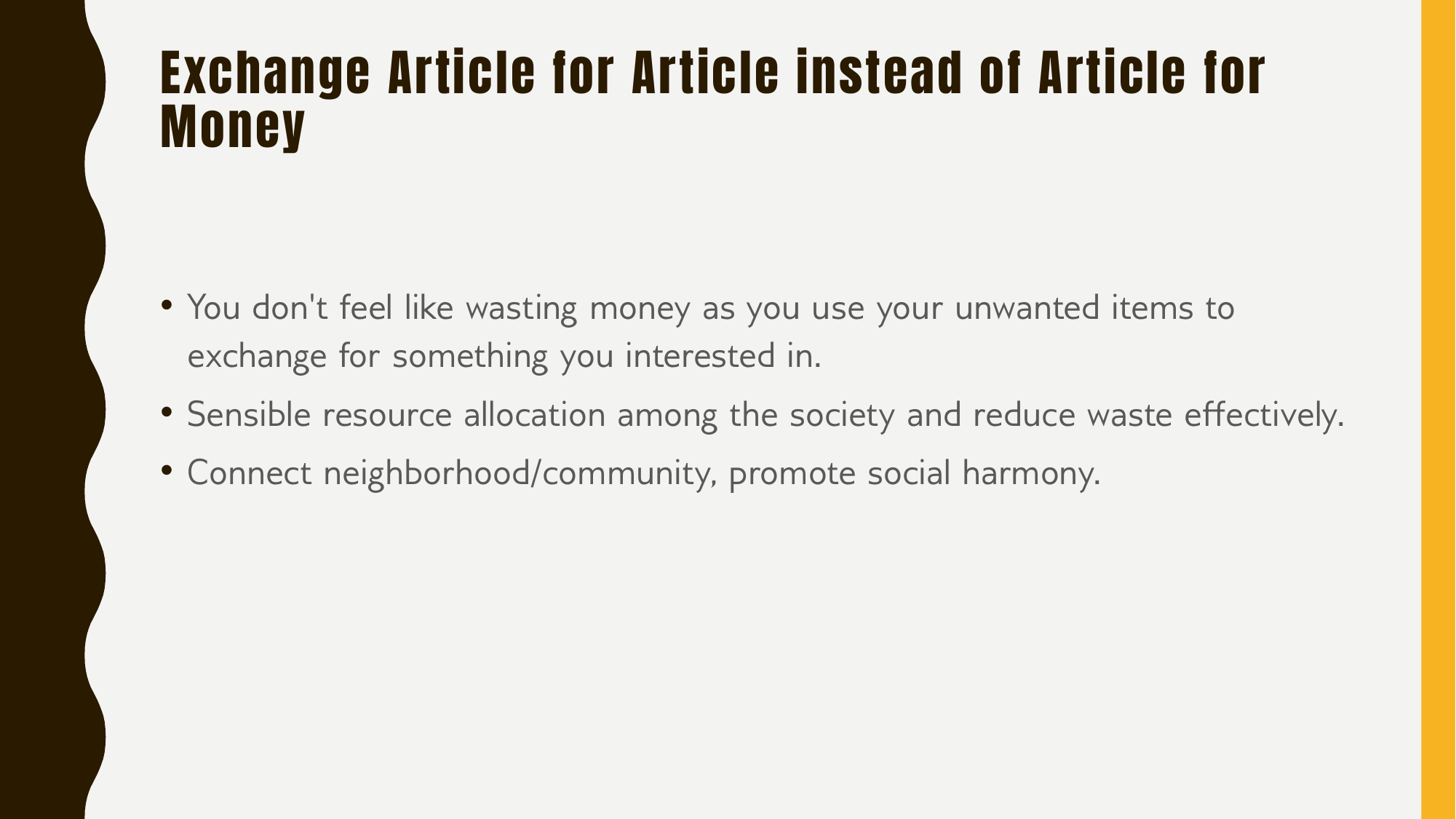

# Exchange Article for Article instead of Article for Money
You don't feel like wasting money as you use your unwanted items to exchange for something you interested in.
Sensible resource allocation among the society and reduce waste effectively.
Connect neighborhood/community, promote social harmony.